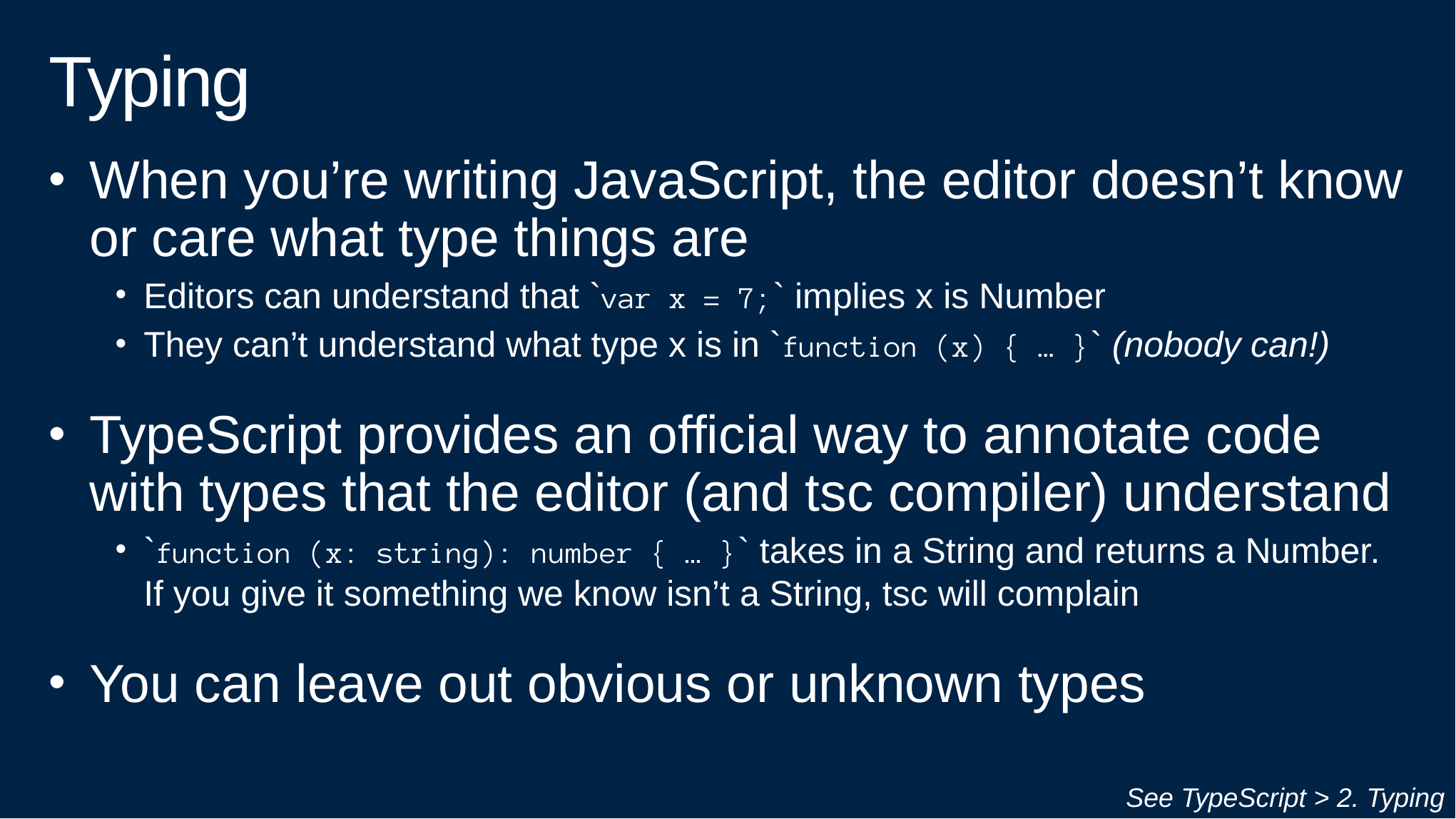

# Typing
When you’re writing JavaScript, the editor doesn’t know or care what type things are
Editors can understand that `var x = 7;` implies x is Number
They can’t understand what type x is in `function (x) { … }` (nobody can!)
TypeScript provides an official way to annotate code with types that the editor (and tsc compiler) understand
`function (x: string): number { … }` takes in a String and returns a Number. If you give it something we know isn’t a String, tsc will complain
You can leave out obvious or unknown types
See TypeScript > 2. Typing